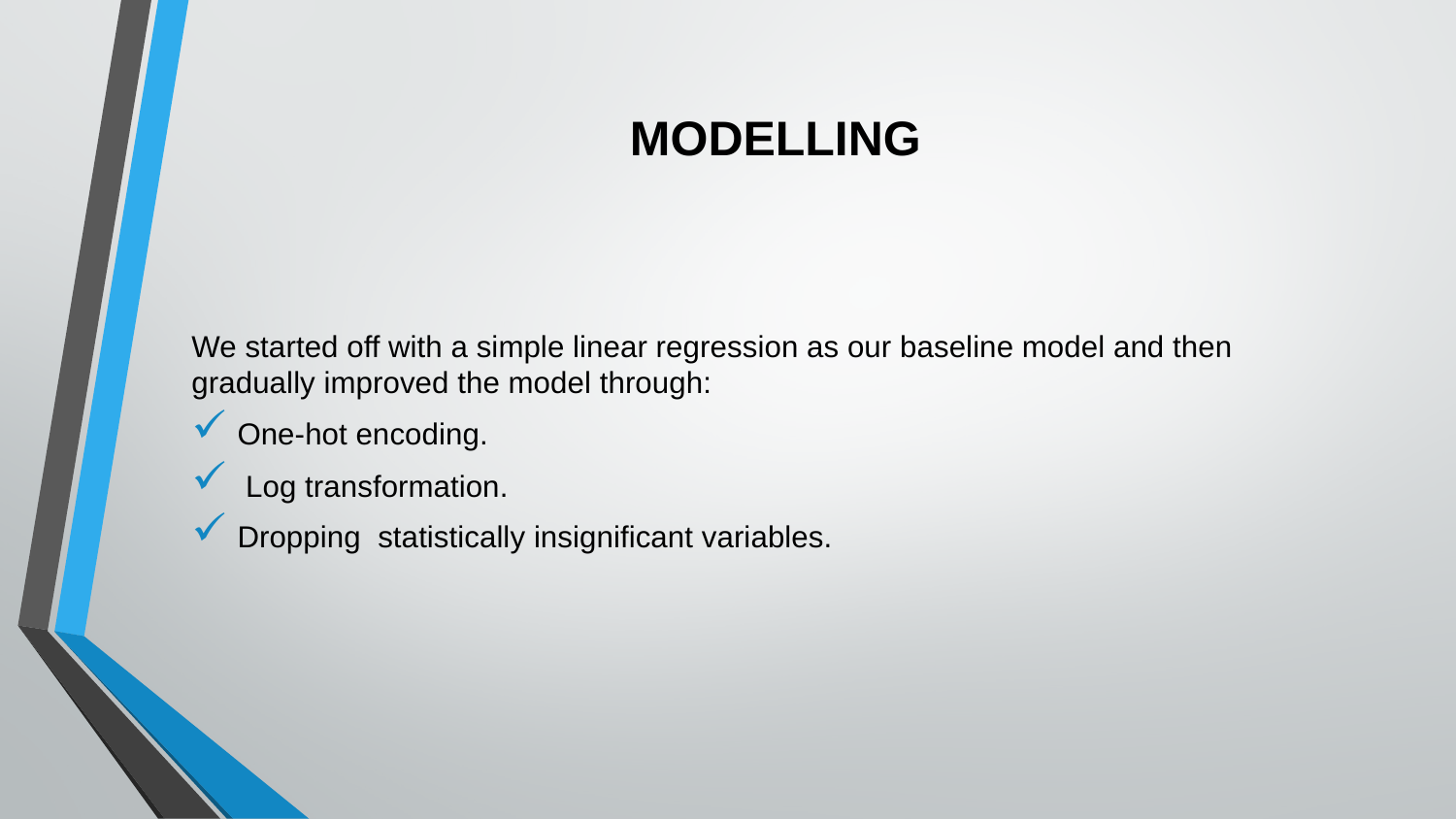

# MODELLING
We started off with a simple linear regression as our baseline model and then gradually improved the model through:
One-hot encoding.
 Log transformation.
Dropping  statistically insignificant variables.